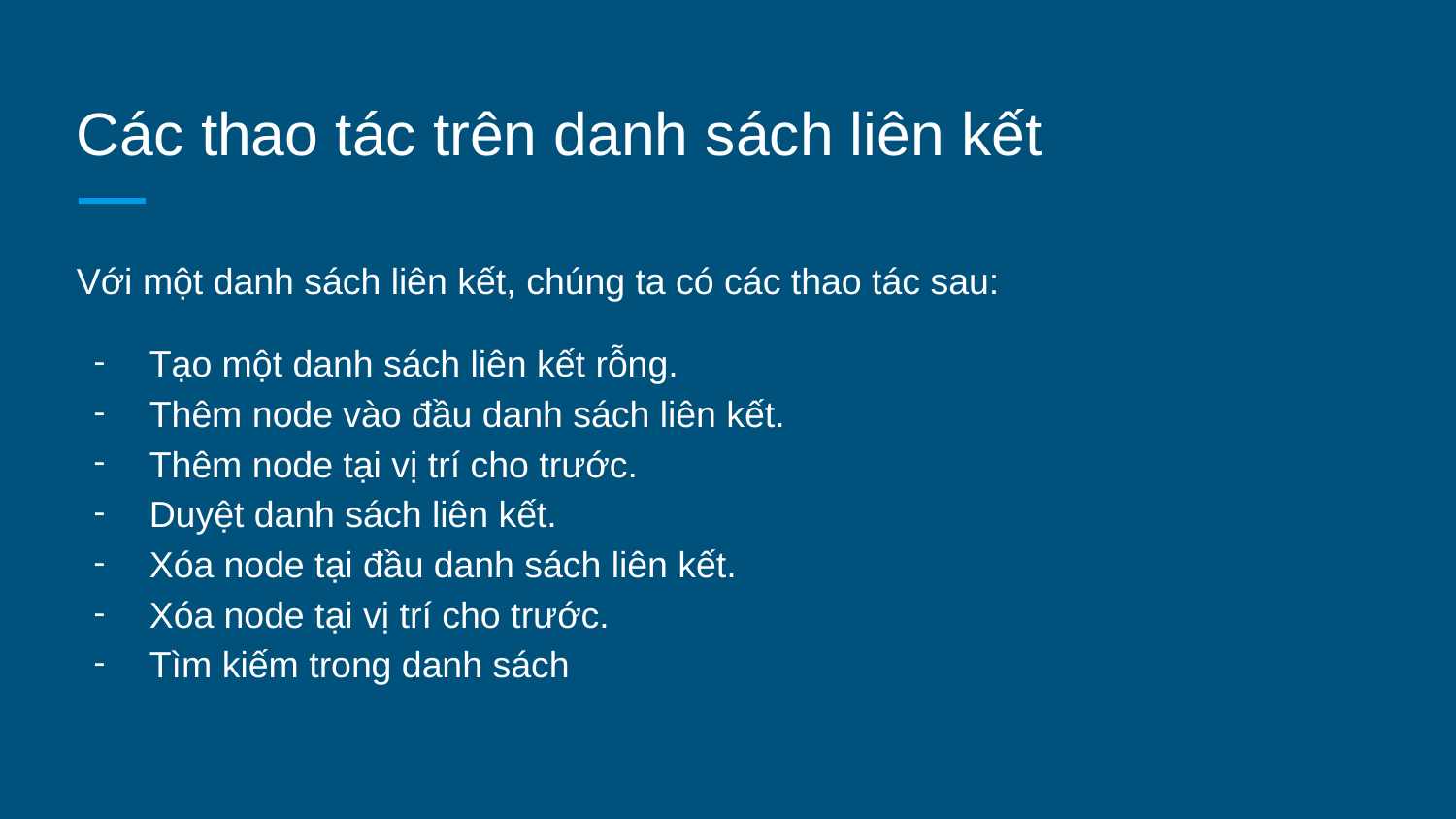

# Các thao tác trên danh sách liên kết
Với một danh sách liên kết, chúng ta có các thao tác sau:
Tạo một danh sách liên kết rỗng.
Thêm node vào đầu danh sách liên kết.
Thêm node tại vị trí cho trước.
Duyệt danh sách liên kết.
Xóa node tại đầu danh sách liên kết.
Xóa node tại vị trí cho trước.
Tìm kiếm trong danh sách